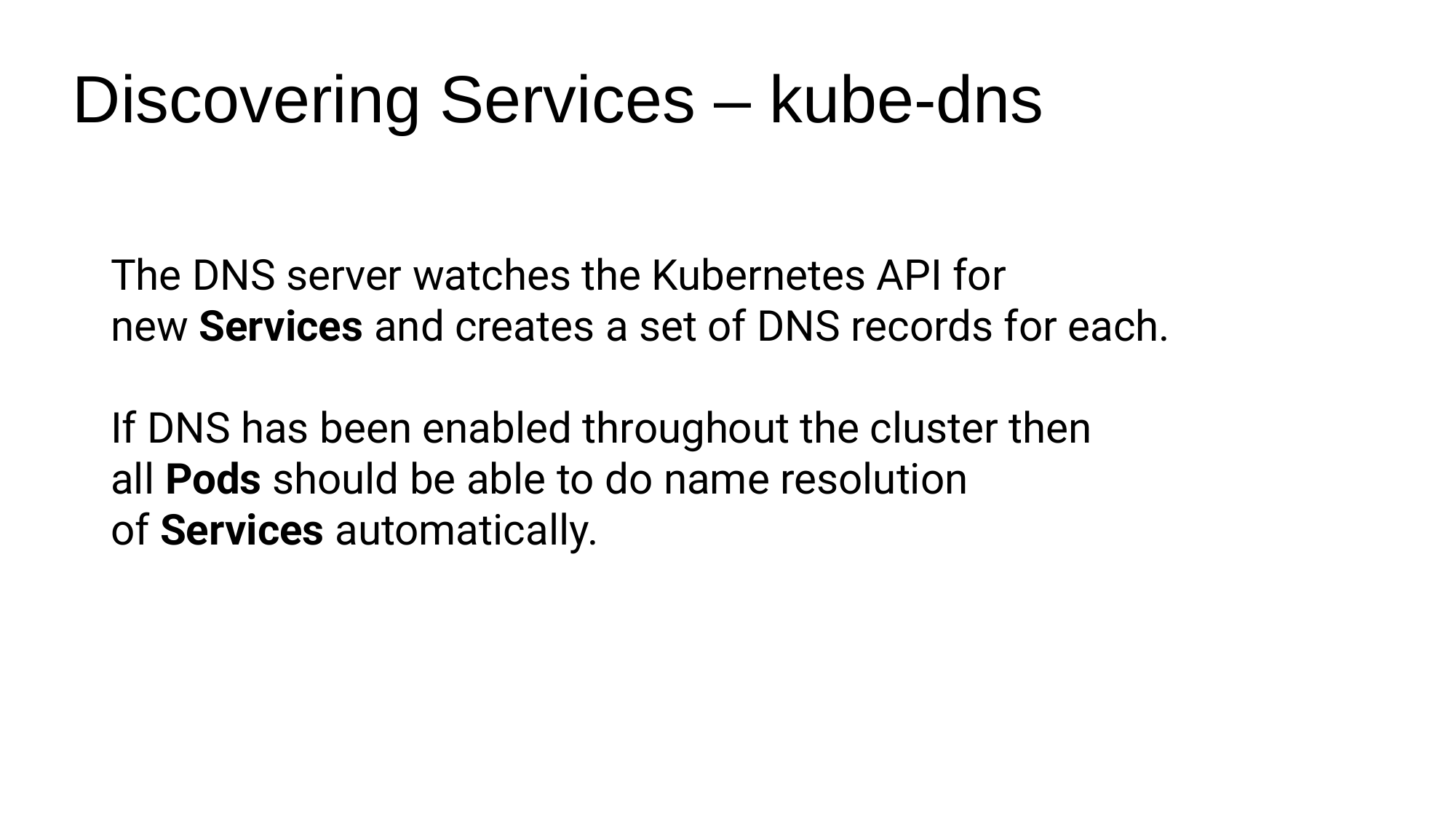

# Discovering Services – kube-dns
The DNS server watches the Kubernetes API for new Services and creates a set of DNS records for each.

If DNS has been enabled throughout the cluster then all Pods should be able to do name resolution of Services automatically.